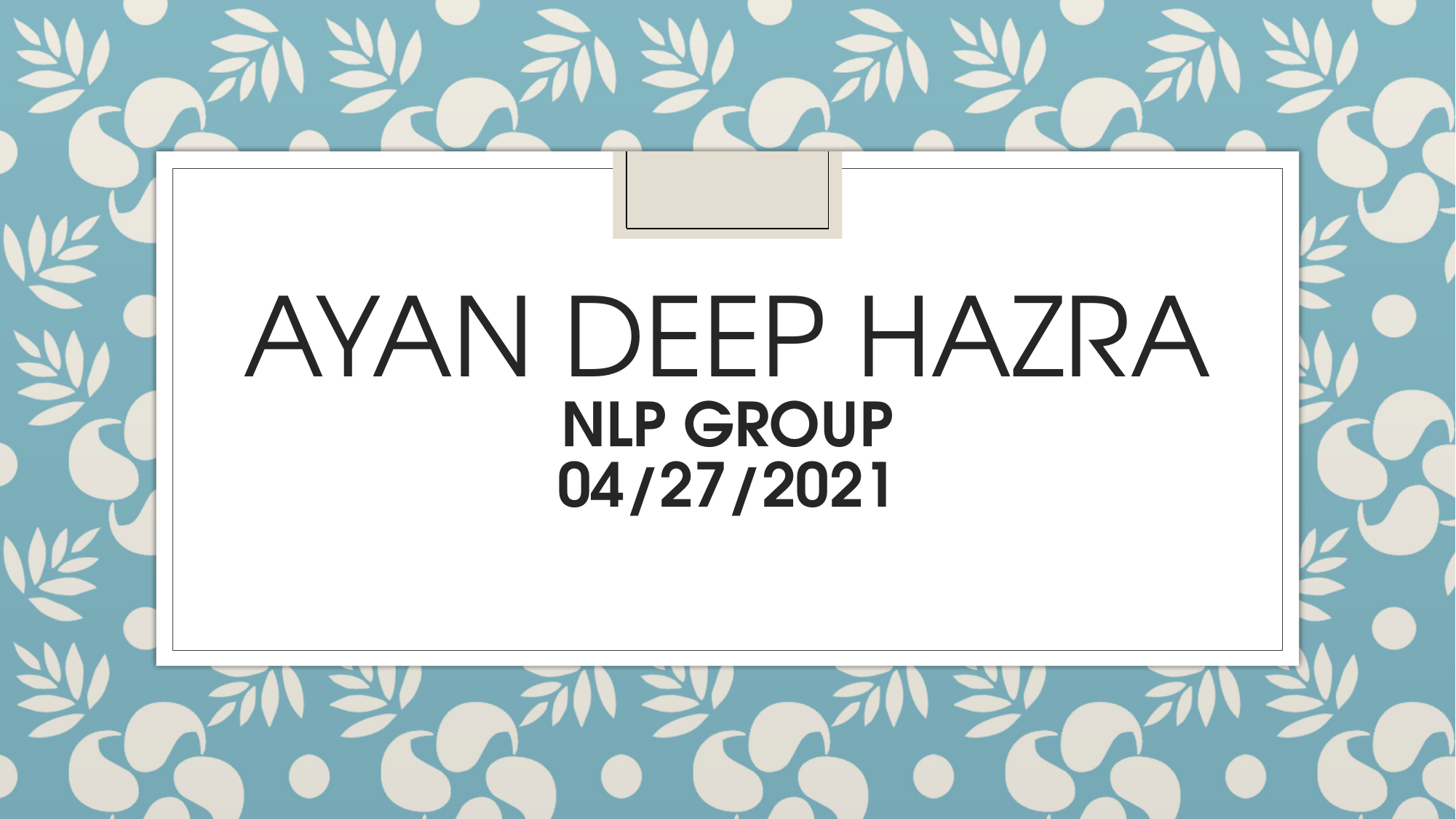

# AYAN DEEP HAZRA NLP GROUP 04/27/2021